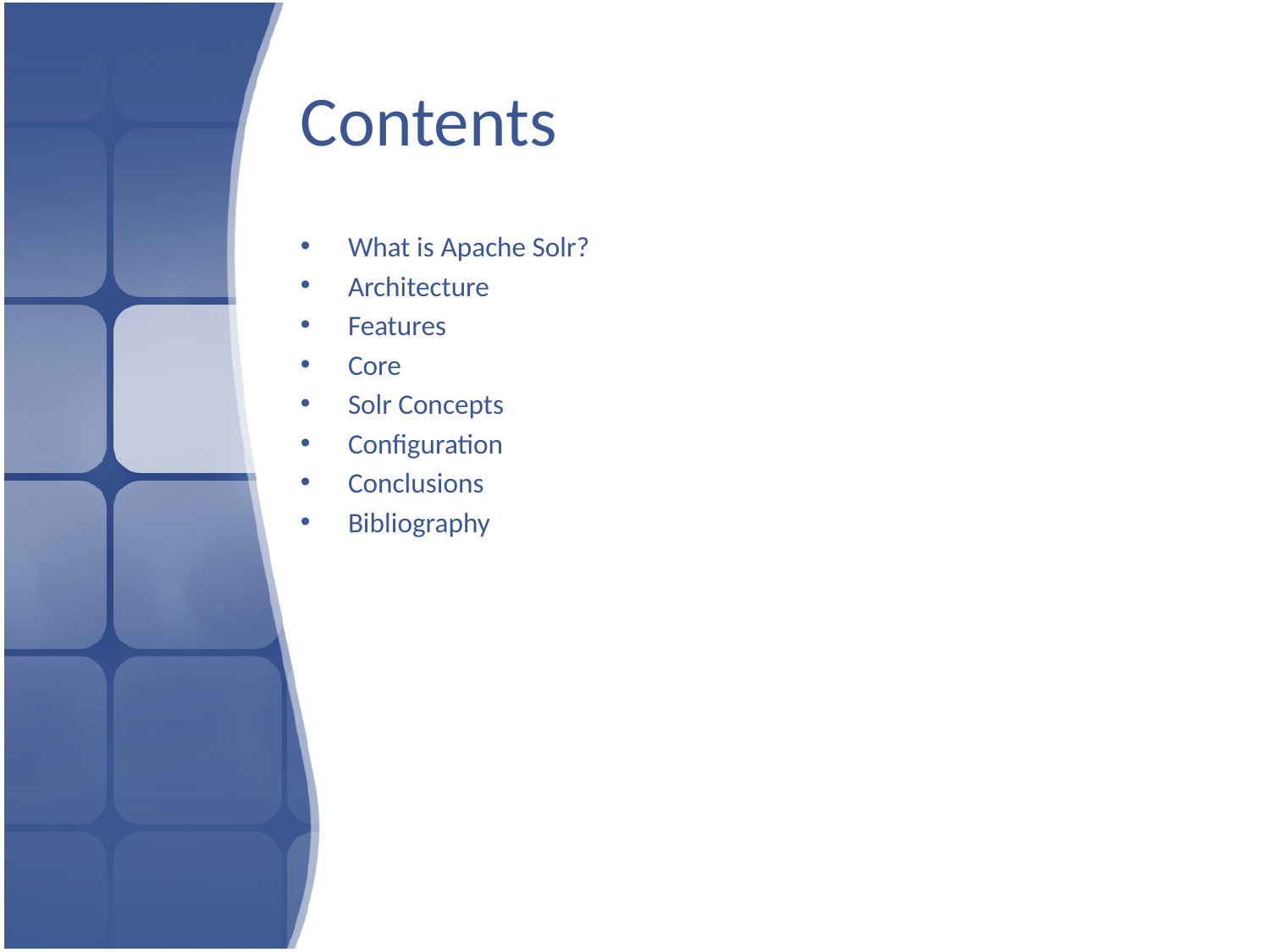

# Contents
What is Apache Solr?
Architecture
Features
Core
Solr Concepts
Configuration
Conclusions
Bibliography